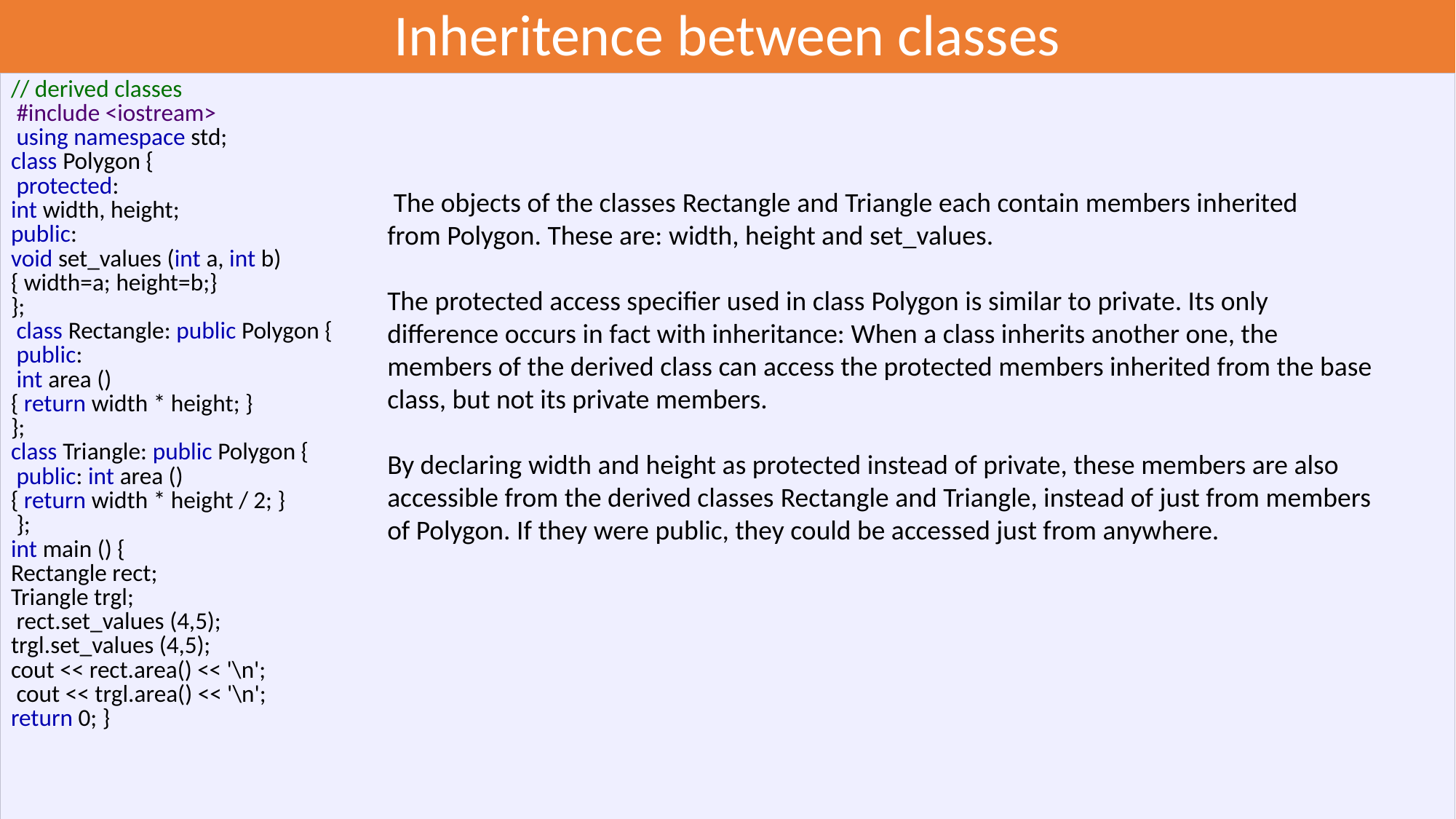

# Inheritence between classes
| // derived classes #include <iostream> using namespace std; class Polygon { protected: int width, height; public: void set\_values (int a, int b) { width=a; height=b;} }; class Rectangle: public Polygon { public: int area () { return width \* height; } }; class Triangle: public Polygon { public: int area () { return width \* height / 2; } }; int main () { Rectangle rect; Triangle trgl; rect.set\_values (4,5); trgl.set\_values (4,5); cout << rect.area() << '\n'; cout << trgl.area() << '\n'; return 0; } |
| --- |
 The objects of the classes Rectangle and Triangle each contain members inherited from Polygon. These are: width, height and set_values.
The protected access specifier used in class Polygon is similar to private. Its only difference occurs in fact with inheritance: When a class inherits another one, the members of the derived class can access the protected members inherited from the base class, but not its private members.
By declaring width and height as protected instead of private, these members are also accessible from the derived classes Rectangle and Triangle, instead of just from members of Polygon. If they were public, they could be accessed just from anywhere.
the asterisk sign (*) that we use when declaring a pointer only means that it is a pointer (it is part of its type compound specifier), and should not be confused with the dereference operator that we have seen a bit earlier, but which is also written with an asterisk (*). They are simply two different things represented with the same sign.